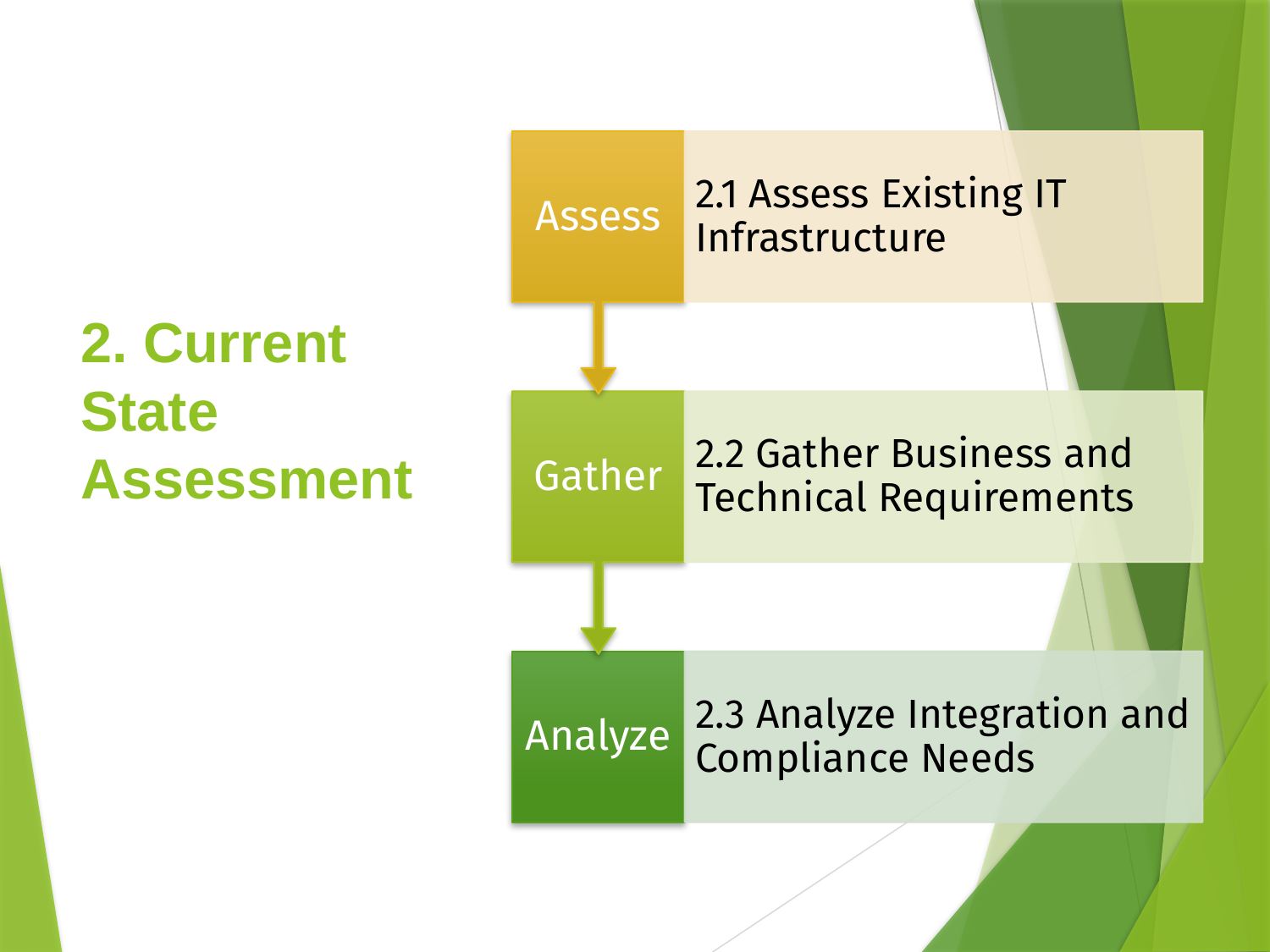

Analyze
2.3 Analyze Integration and Compliance Needs
Gather
2.2 Gather Business and Technical Requirements
Assess
2.1 Assess Existing IT Infrastructure
# 2. Current State Assessment